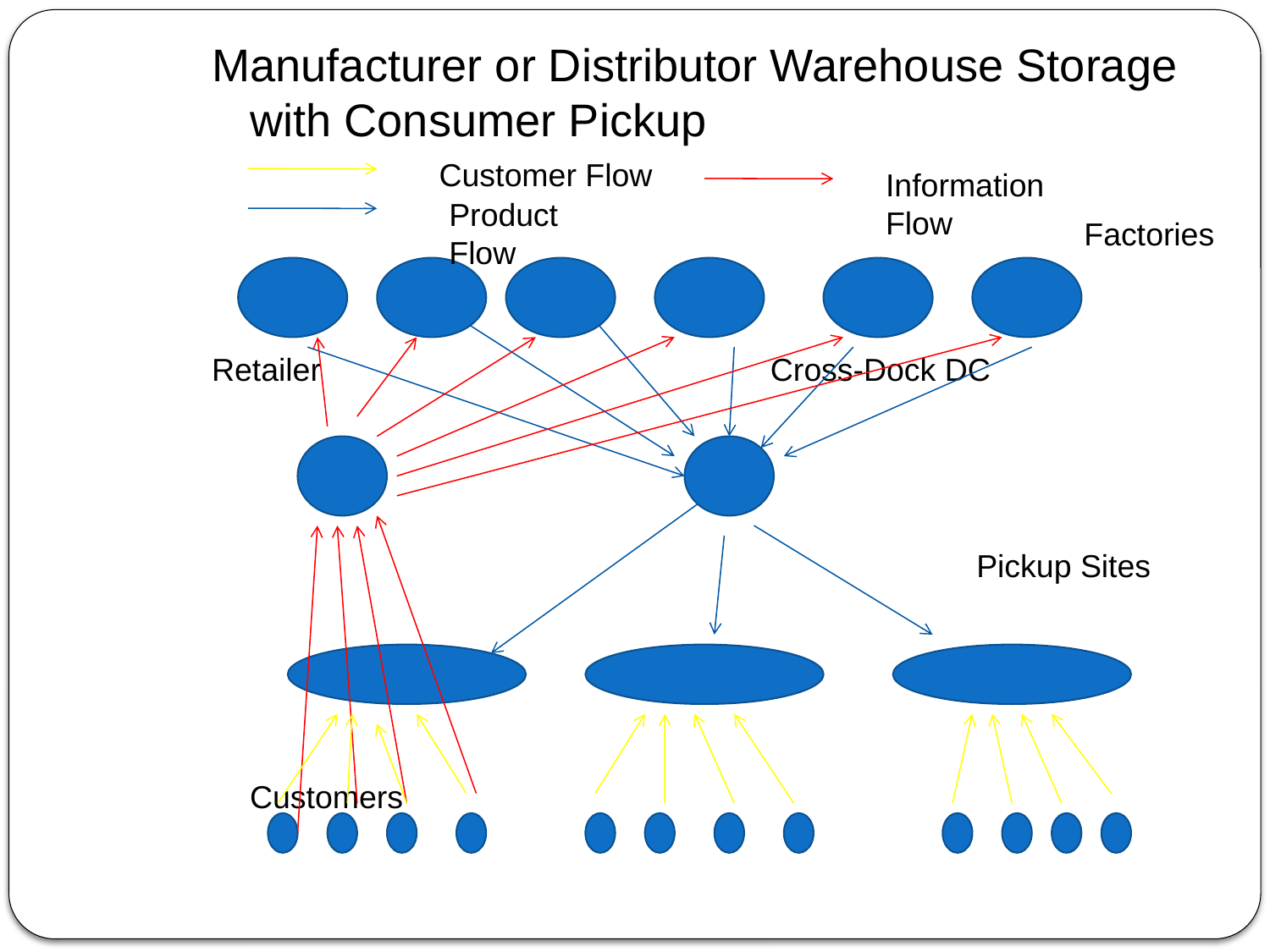

Manufacturer or Distributor Warehouse Storage with Consumer Pickup

Retailer                                    Cross-Dock DC

                                                                                      Pickup Sites

                                                                                                        Customers
Customer Flow
Information Flow
Product Flow
Factories